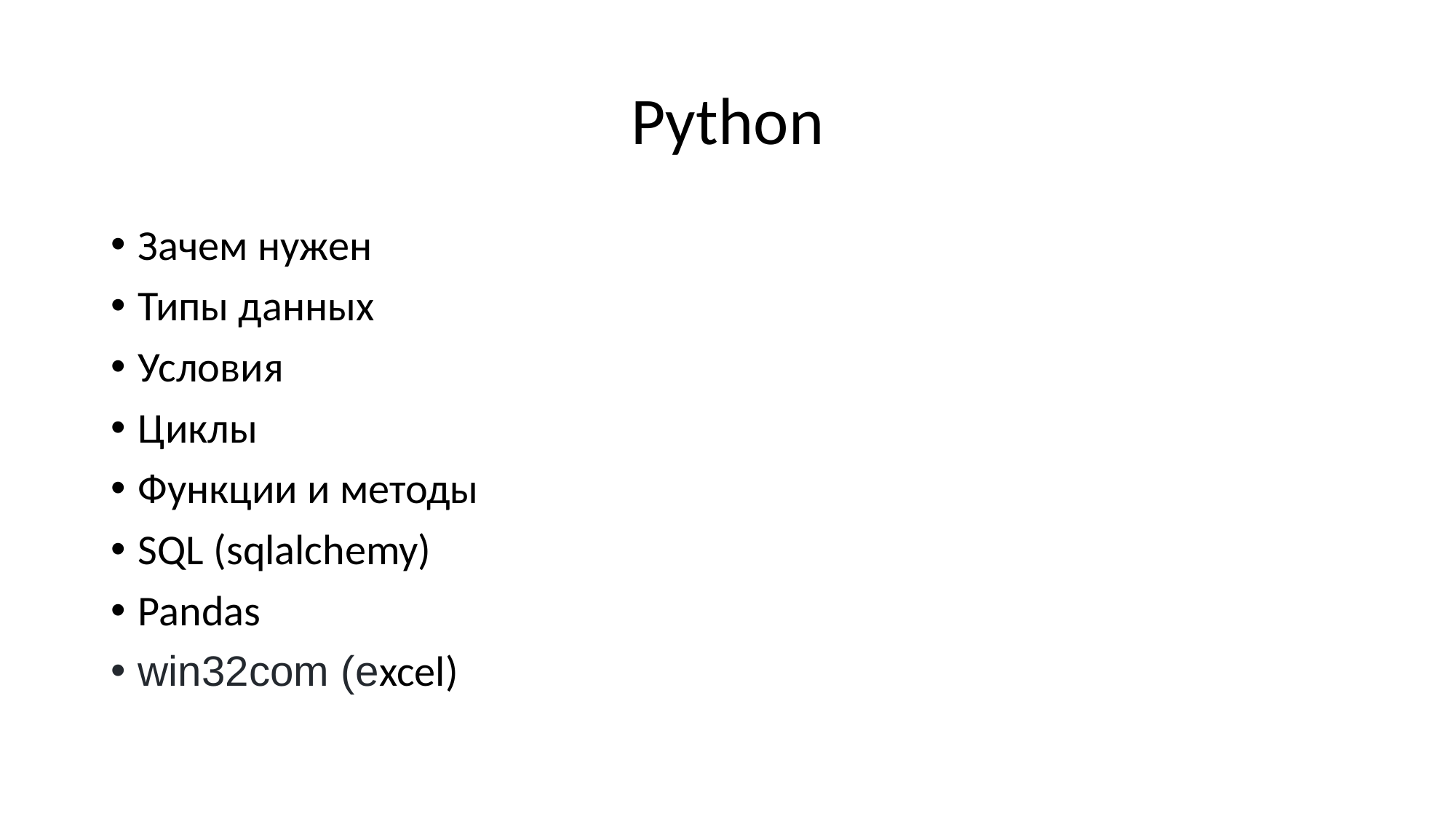

# Python
Зачем нужен
Типы данных
Условия
Циклы
Функции и методы
SQL (sqlalchemy)
Pandas
win32com (excel)